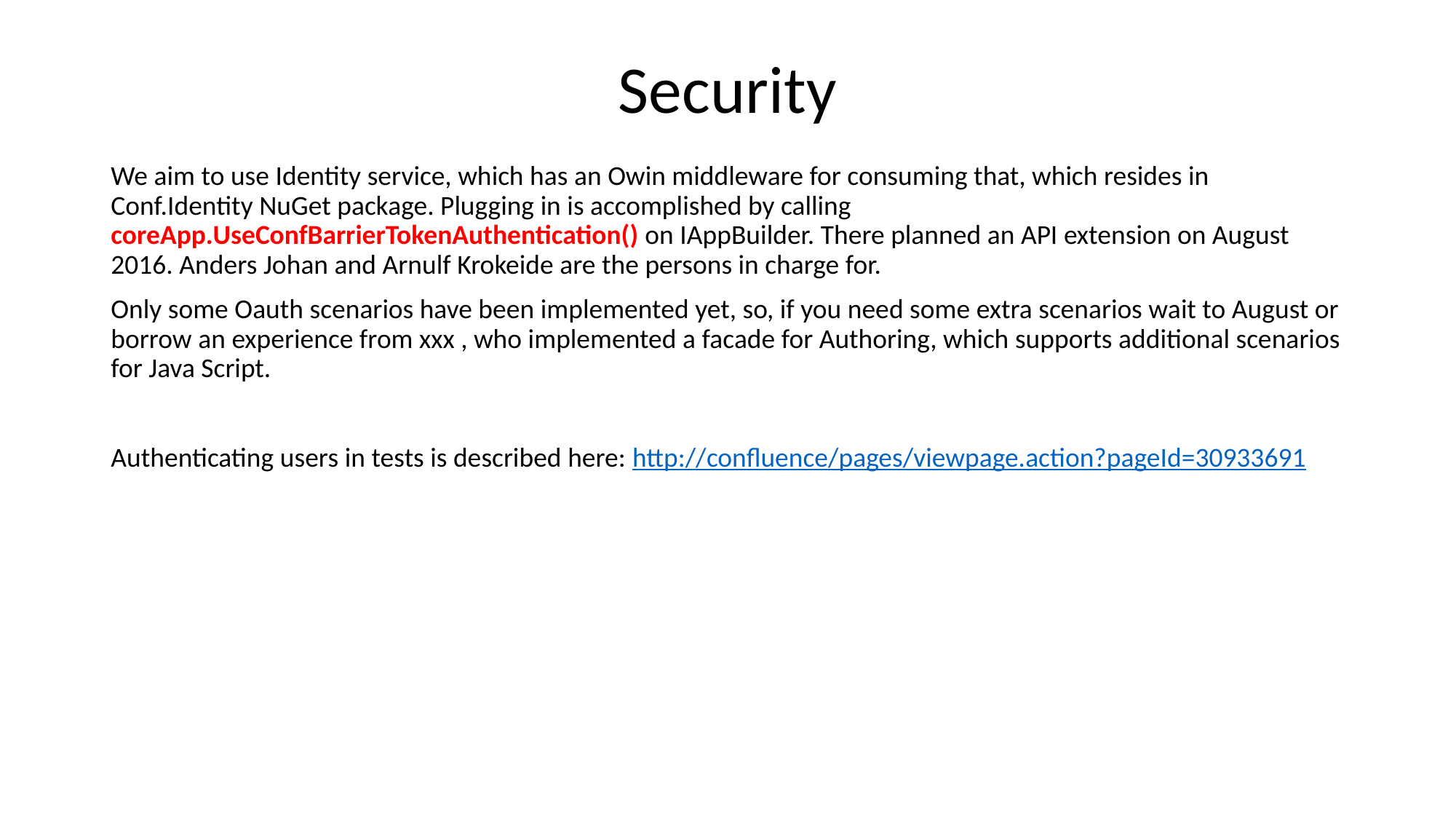

# Security
We aim to use Identity service, which has an Owin middleware for consuming that, which resides in Conf.Identity NuGet package. Plugging in is accomplished by calling coreApp.UseConfBarrierTokenAuthentication() on IAppBuilder. There planned an API extension on August 2016. Anders Johan and Arnulf Krokeide are the persons in charge for.
Only some Oauth scenarios have been implemented yet, so, if you need some extra scenarios wait to August or borrow an experience from xxx , who implemented a facade for Authoring, which supports additional scenarios for Java Script.

Authenticating users in tests is described here: http://confluence/pages/viewpage.action?pageId=30933691